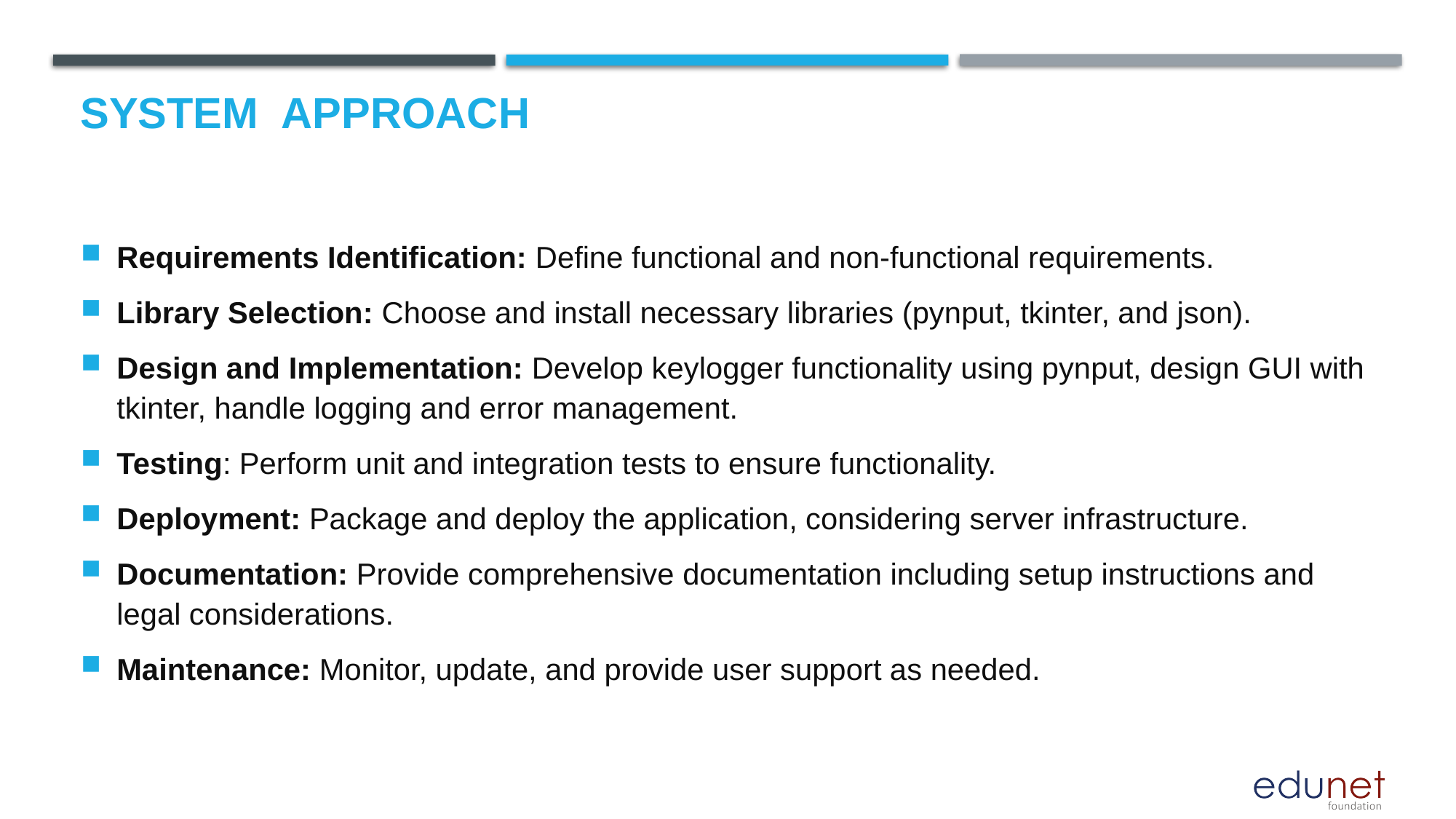

# System  Approach

Requirements Identification: Define functional and non-functional requirements.
Library Selection: Choose and install necessary libraries (pynput, tkinter, and json).
Design and Implementation: Develop keylogger functionality using pynput, design GUI with tkinter, handle logging and error management.
Testing: Perform unit and integration tests to ensure functionality.
Deployment: Package and deploy the application, considering server infrastructure.
Documentation: Provide comprehensive documentation including setup instructions and legal considerations.
Maintenance: Monitor, update, and provide user support as needed.